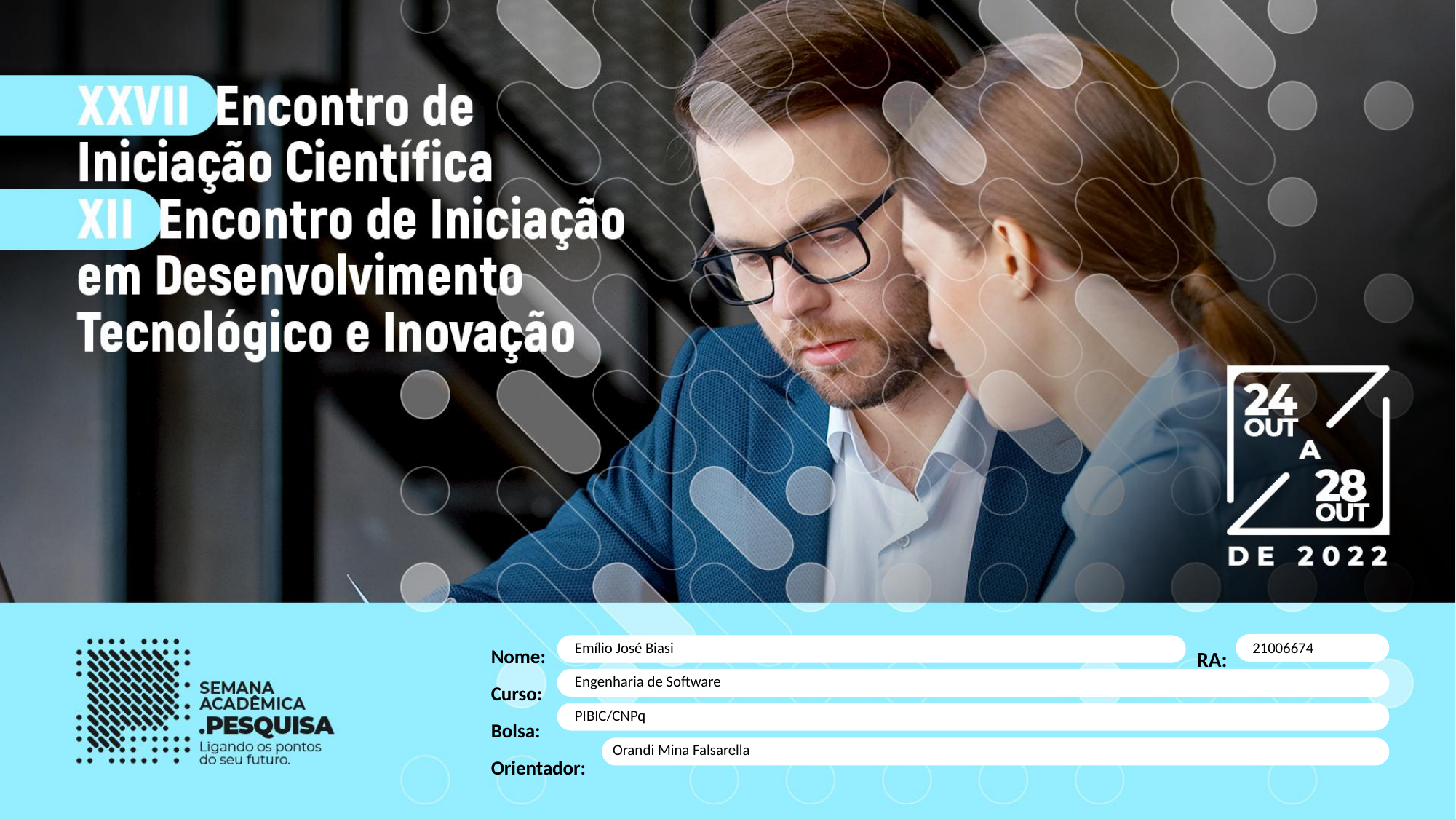

Nome:
Curso:
Bolsa:
Orientador:
RA:
Emílio José Biasi
21006674

Engenharia de Software

PIBIC/CNPq

Orandi Mina Falsarella